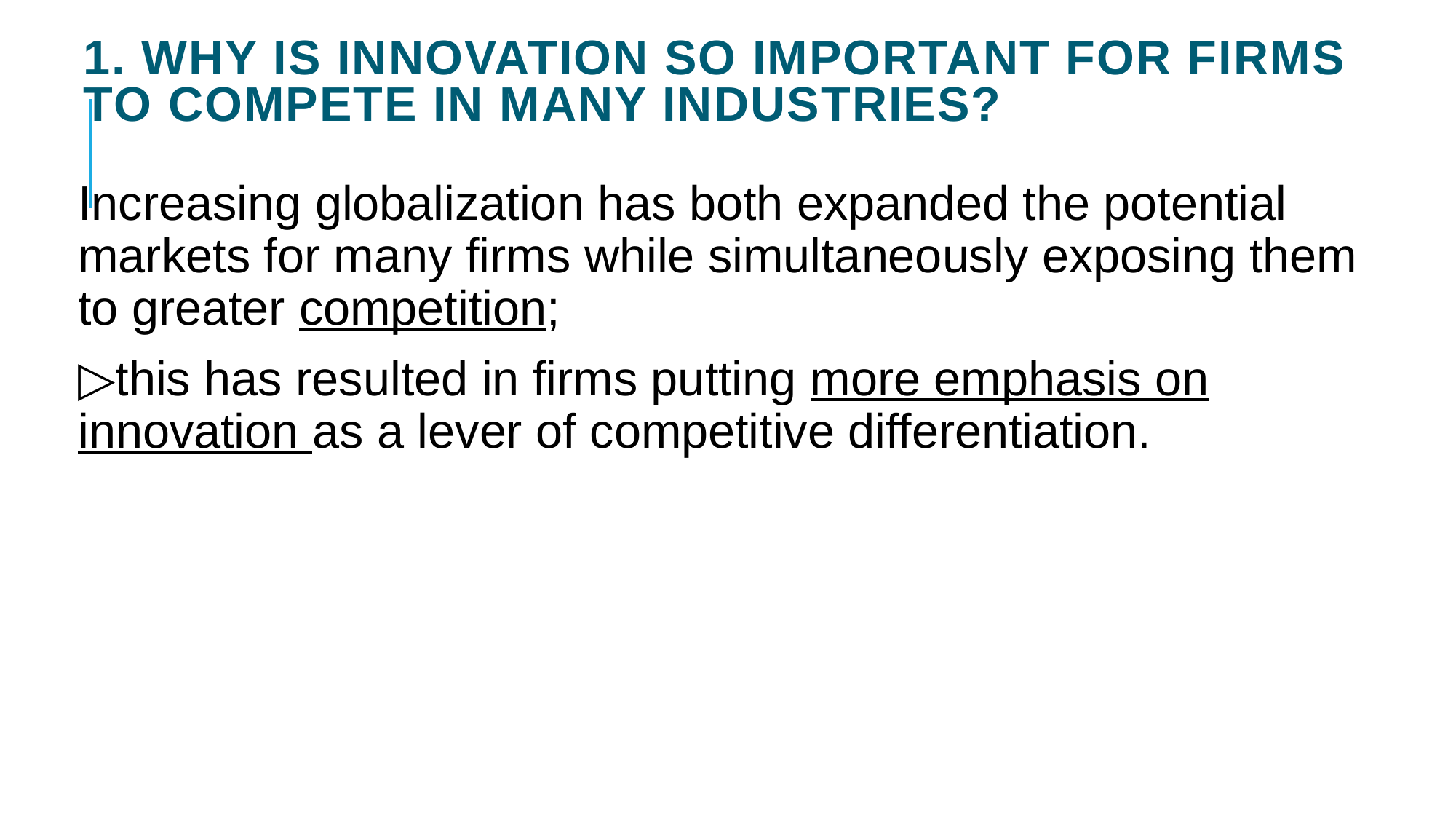

# 1. Why is innovation so important for firms to compete in many industries?
Increasing globalization has both expanded the potential markets for many firms while simultaneously exposing them to greater competition;
▷this has resulted in firms putting more emphasis on innovation as a lever of competitive differentiation.